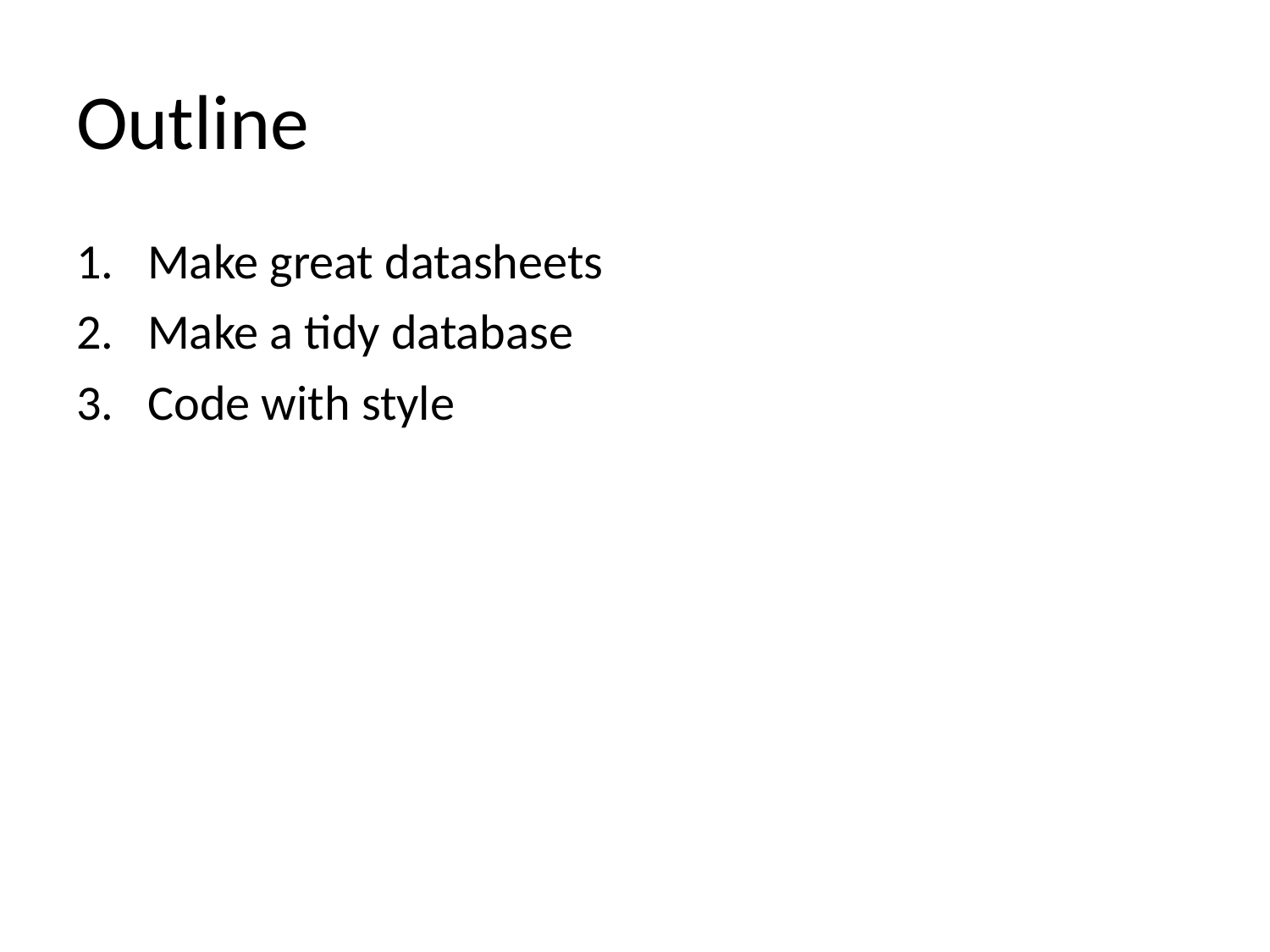

# Outline
Make great datasheets
Make a tidy database
Code with style